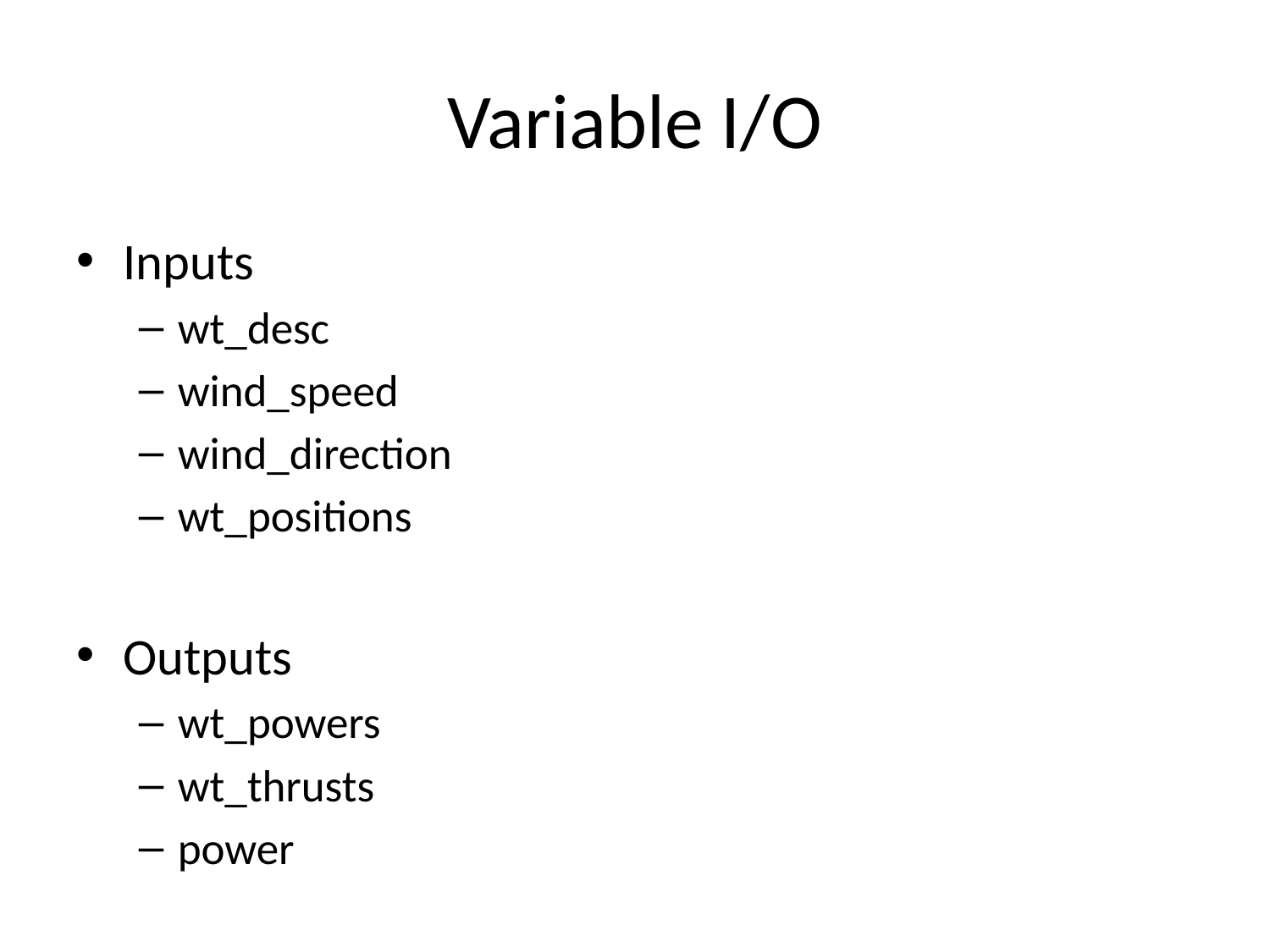

# Variable I/O
Inputs
wt_desc
wind_speed
wind_direction
wt_positions

Outputs
wt_powers
wt_thrusts
power